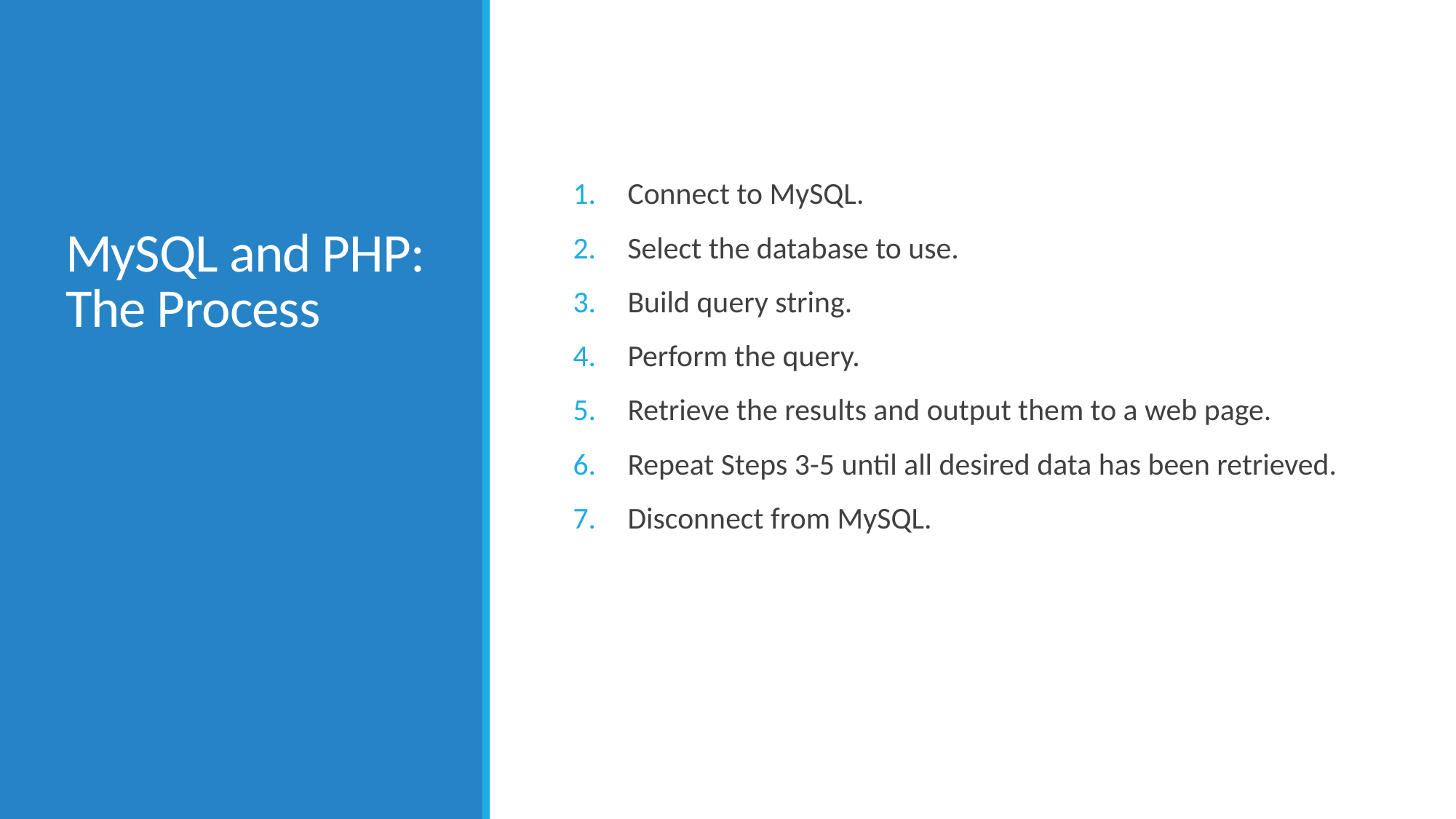

# MySQL and PHP: The Process
Connect to MySQL.
Select the database to use.
Build query string.
Perform the query.
Retrieve the results and output them to a web page.
Repeat Steps 3-5 until all desired data has been retrieved.
Disconnect from MySQL.